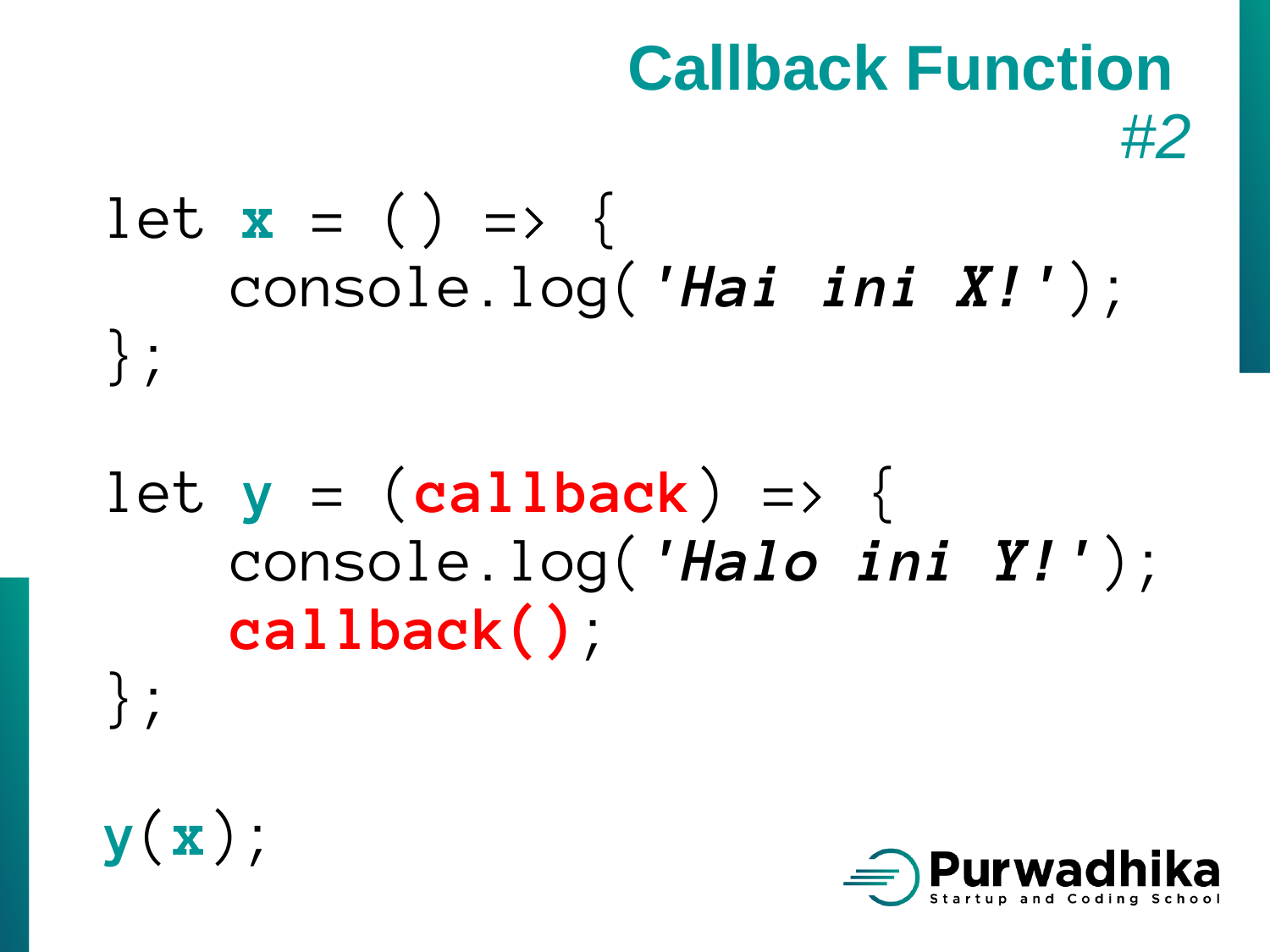

Callback Function
#2
let x = () => {
	console.log('Hai ini X!');
};
let y = (callback) => {
	console.log('Halo ini Y!');
	callback();
};
y(x);